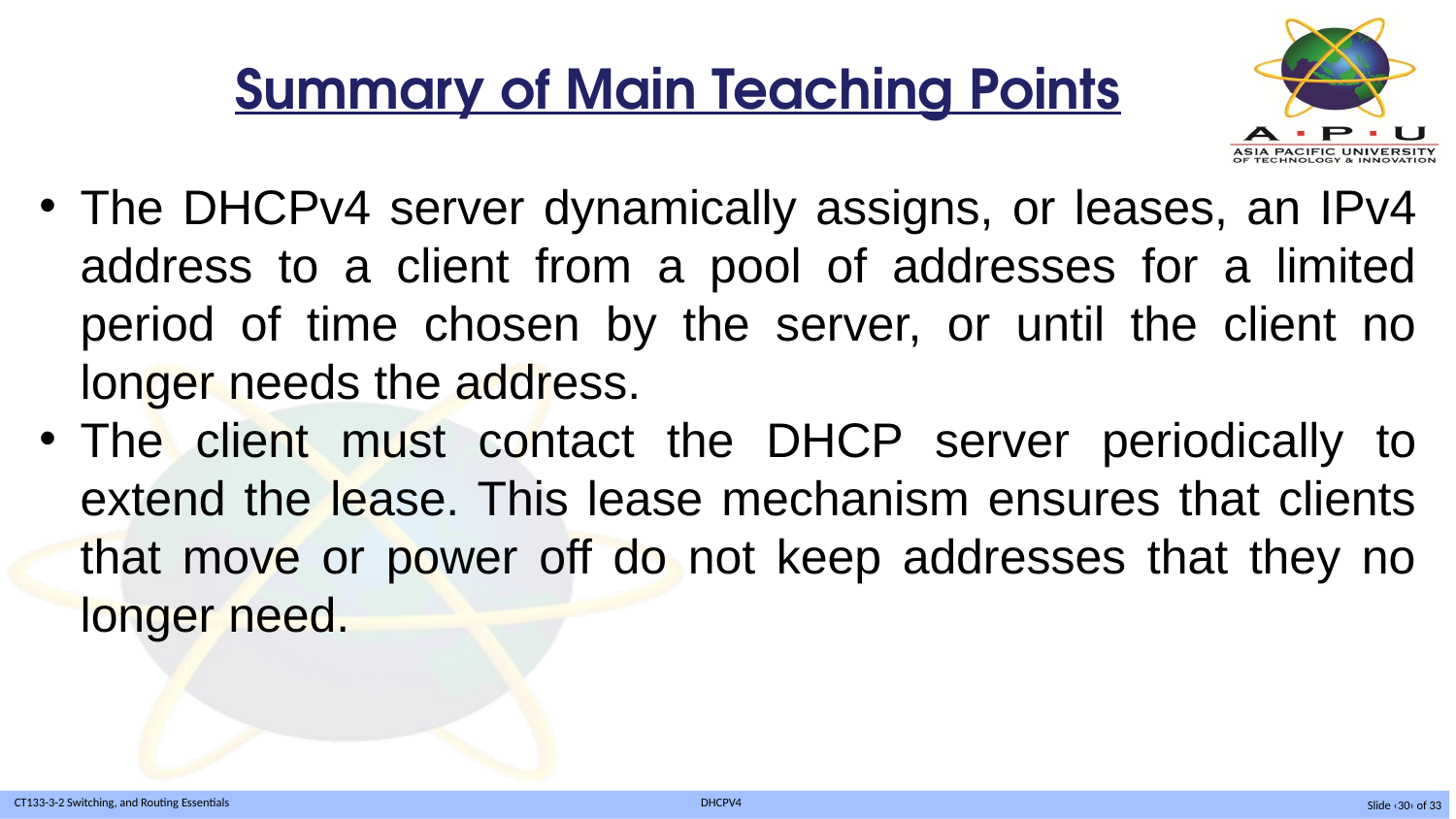

Summary of Main Teaching Points
The DHCPv4 server dynamically assigns, or leases, an IPv4 address to a client from a pool of addresses for a limited period of time chosen by the server, or until the client no longer needs the address.
The client must contact the DHCP server periodically to extend the lease. This lease mechanism ensures that clients that move or power off do not keep addresses that they no longer need.
Slide ‹30› of 33